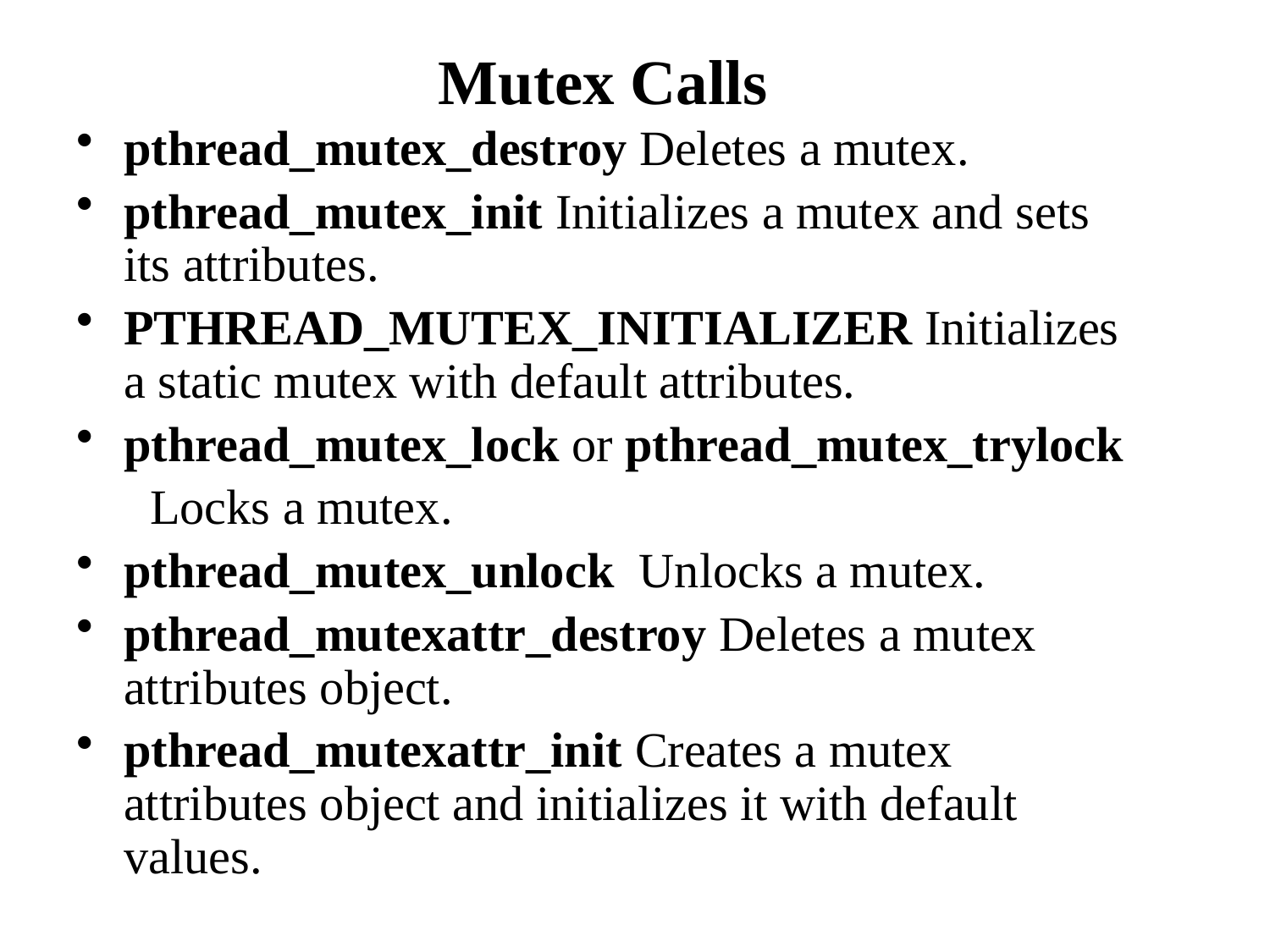

# Mutex Calls
pthread_mutex_destroy Deletes a mutex.
pthread_mutex_init Initializes a mutex and sets its attributes.
PTHREAD_MUTEX_INITIALIZER Initializes a static mutex with default attributes.
pthread_mutex_lock or pthread_mutex_trylock
      Locks a mutex.
pthread_mutex_unlock  Unlocks a mutex.
pthread_mutexattr_destroy Deletes a mutex attributes object.
pthread_mutexattr_init Creates a mutex attributes object and initializes it with default values.